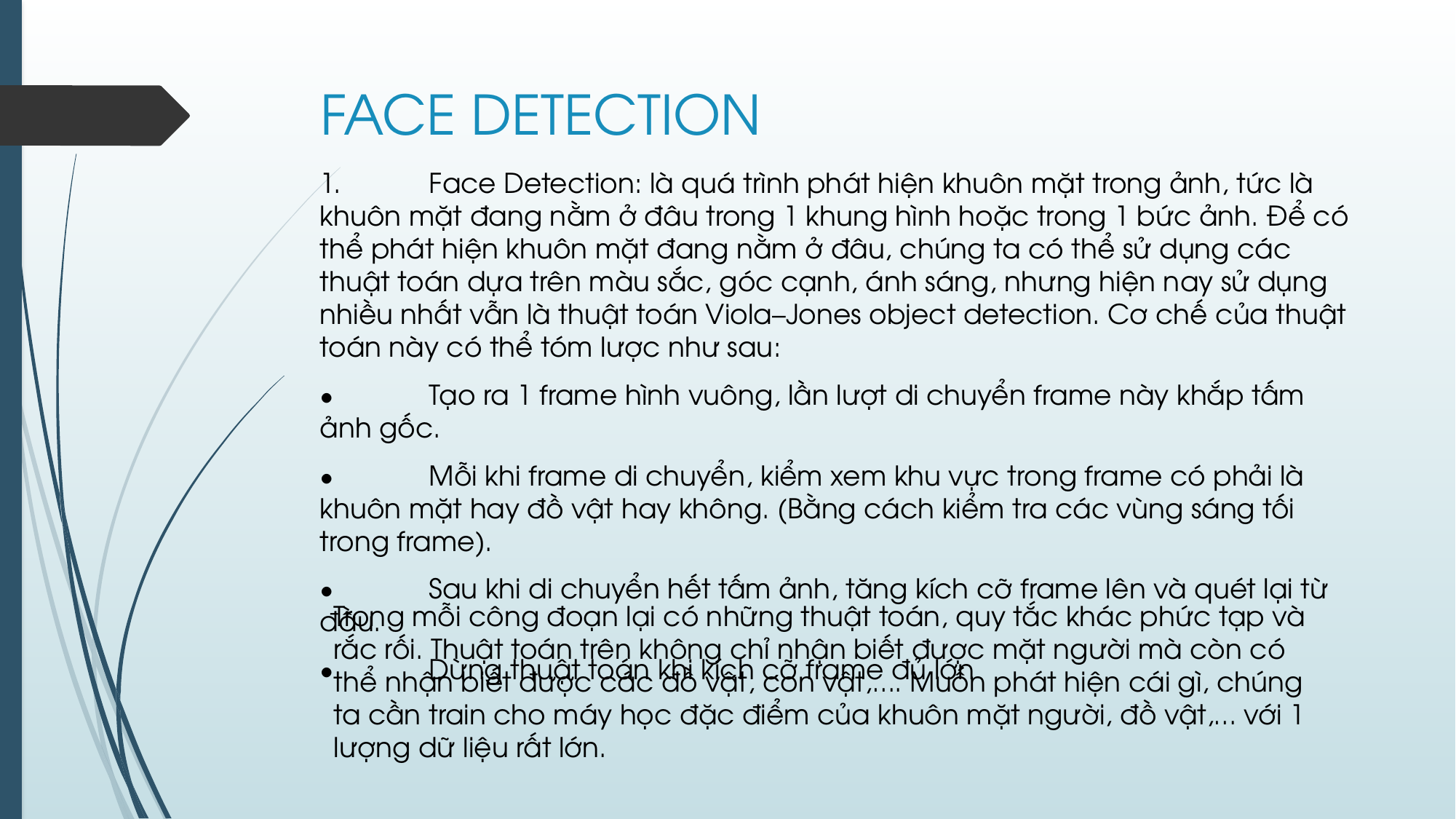

# FACE DETECTION
1.	Face Detection: là quá trình phát hiện khuôn mặt trong ảnh, tức là khuôn mặt đang nằm ở đâu trong 1 khung hình hoặc trong 1 bức ảnh. Để có thể phát hiện khuôn mặt đang nằm ở đâu, chúng ta có thể sử dụng các thuật toán dựa trên màu sắc, góc cạnh, ánh sáng, nhưng hiện nay sử dụng nhiều nhất vẫn là thuật toán Viola–Jones object detection. Cơ chế của thuật toán này có thể tóm lược như sau:
•	Tạo ra 1 frame hình vuông, lần lượt di chuyển frame này khắp tấm ảnh gốc.
•	Mỗi khi frame di chuyển, kiểm xem khu vực trong frame có phải là khuôn mặt hay đồ vật hay không. (Bằng cách kiểm tra các vùng sáng tối trong frame).
•	Sau khi di chuyển hết tấm ảnh, tăng kích cỡ frame lên và quét lại từ đầu.
•	Dừng thuật toán khi kích cỡ frame đủ lớn

Trong mỗi công đoạn lại có những thuật toán, quy tắc khác phức tạp và rắc rối. Thuật toán trên không chỉ nhận biết được mặt người mà còn có thể nhận biết được các đồ vật, con vật,…. Muốn phát hiện cái gì, chúng ta cần train cho máy học đặc điểm của khuôn mặt người, đồ vật,… với 1 lượng dữ liệu rất lớn.